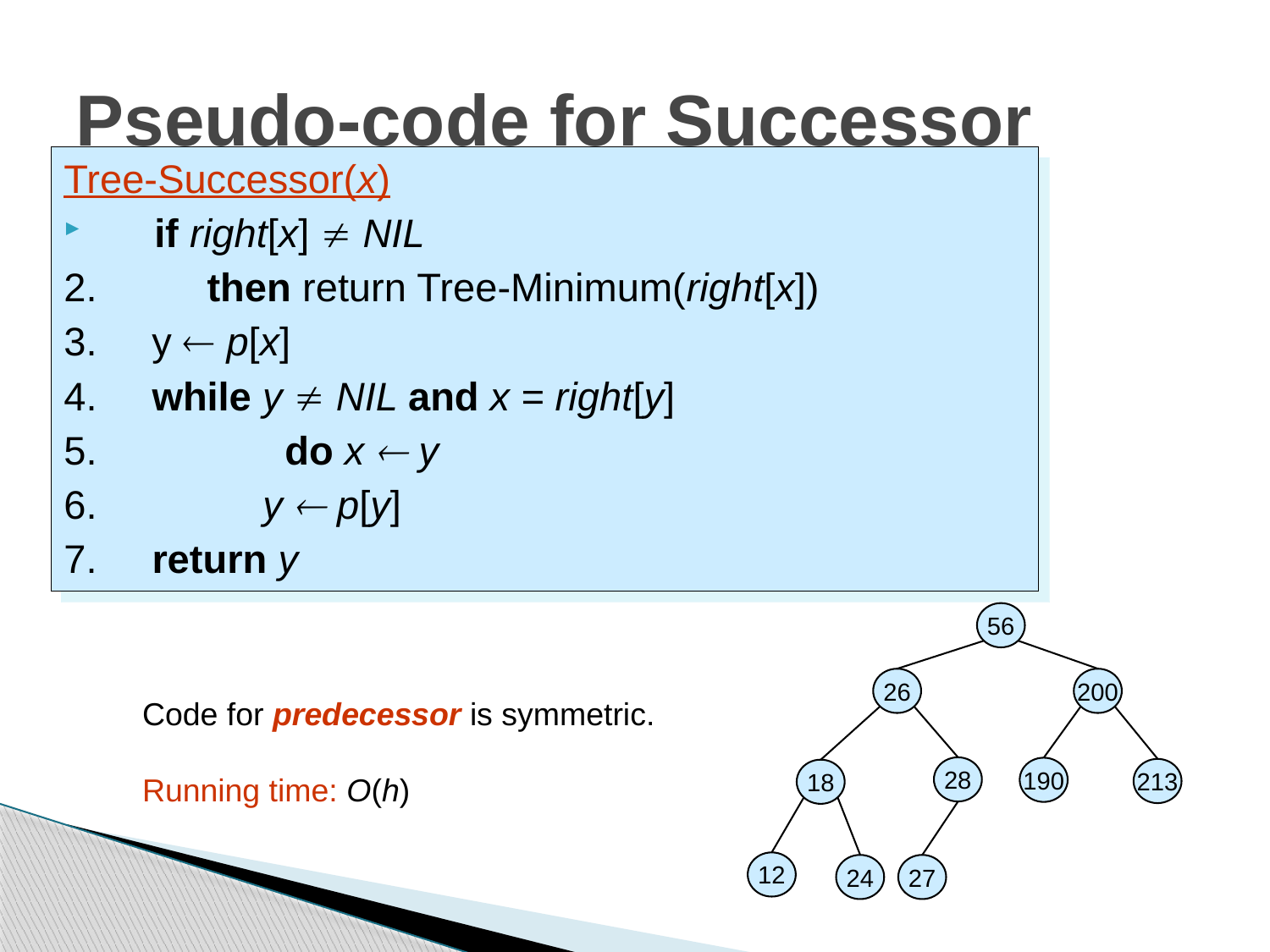

# Pseudo-code for Successor
Tree-Successor(x)
 if right[x] ≠ NIL
2.          then return Tree-Minimum(right[x])
3.     y ← p[x]
4.     while y ≠ NIL and x = right[y]
5.     	  do x ← y
6.          	y ← p[y]
7.     return y

56
26
200
28
18
190
213
12
24
27
Code for predecessor is symmetric.

Running time: O(h)